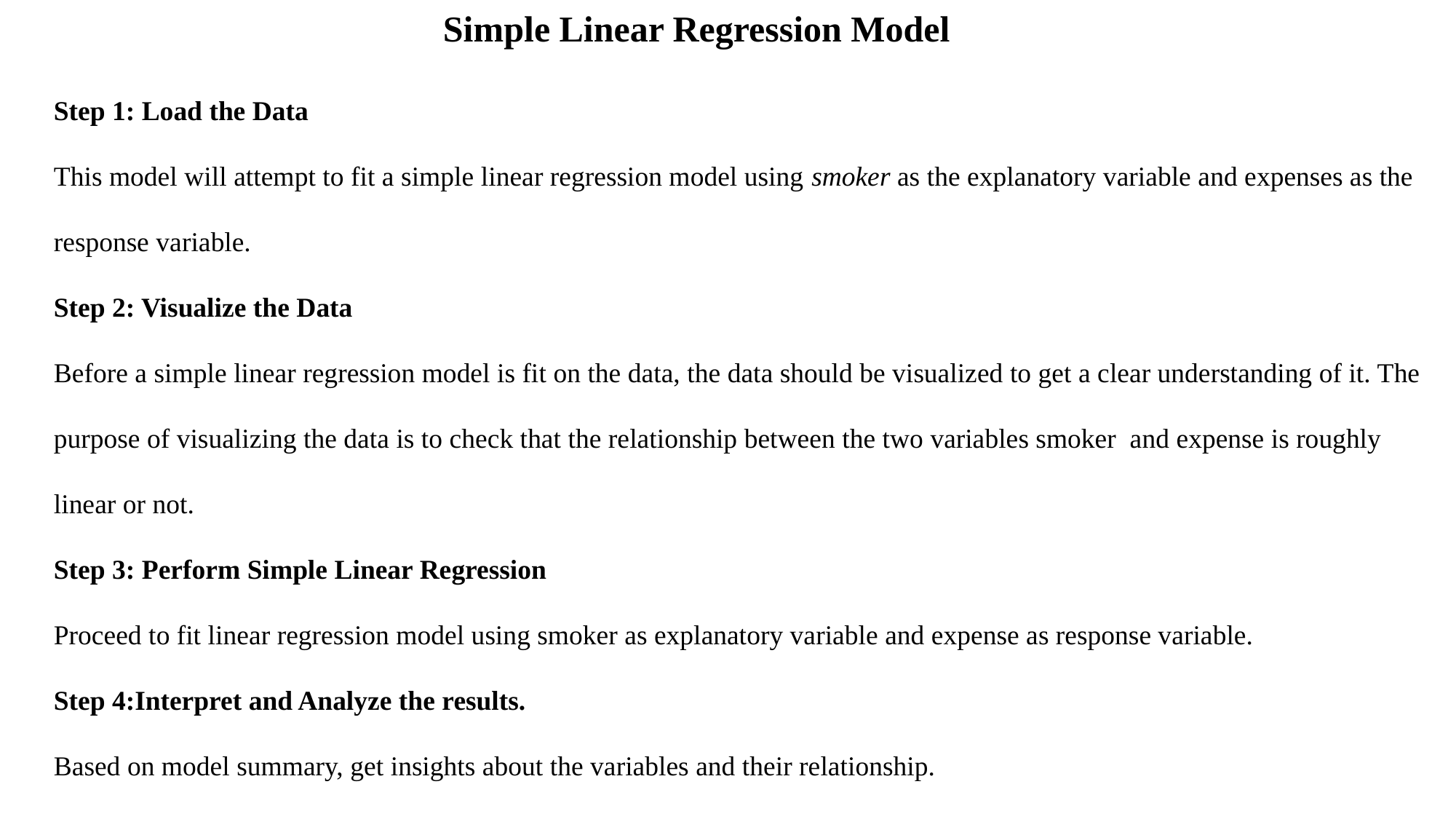

Simple Linear Regression Model
Step 1: Load the Data
This model will attempt to fit a simple linear regression model using smoker as the explanatory variable and expenses as the response variable.
Step 2: Visualize the Data
Before a simple linear regression model is fit on the data, the data should be visualized to get a clear understanding of it. The purpose of visualizing the data is to check that the relationship between the two variables smoker  and expense is roughly linear or not.
Step 3: Perform Simple Linear Regression
Proceed to fit linear regression model using smoker as explanatory variable and expense as response variable.
Step 4:Interpret and Analyze the results.
Based on model summary, get insights about the variables and their relationship.